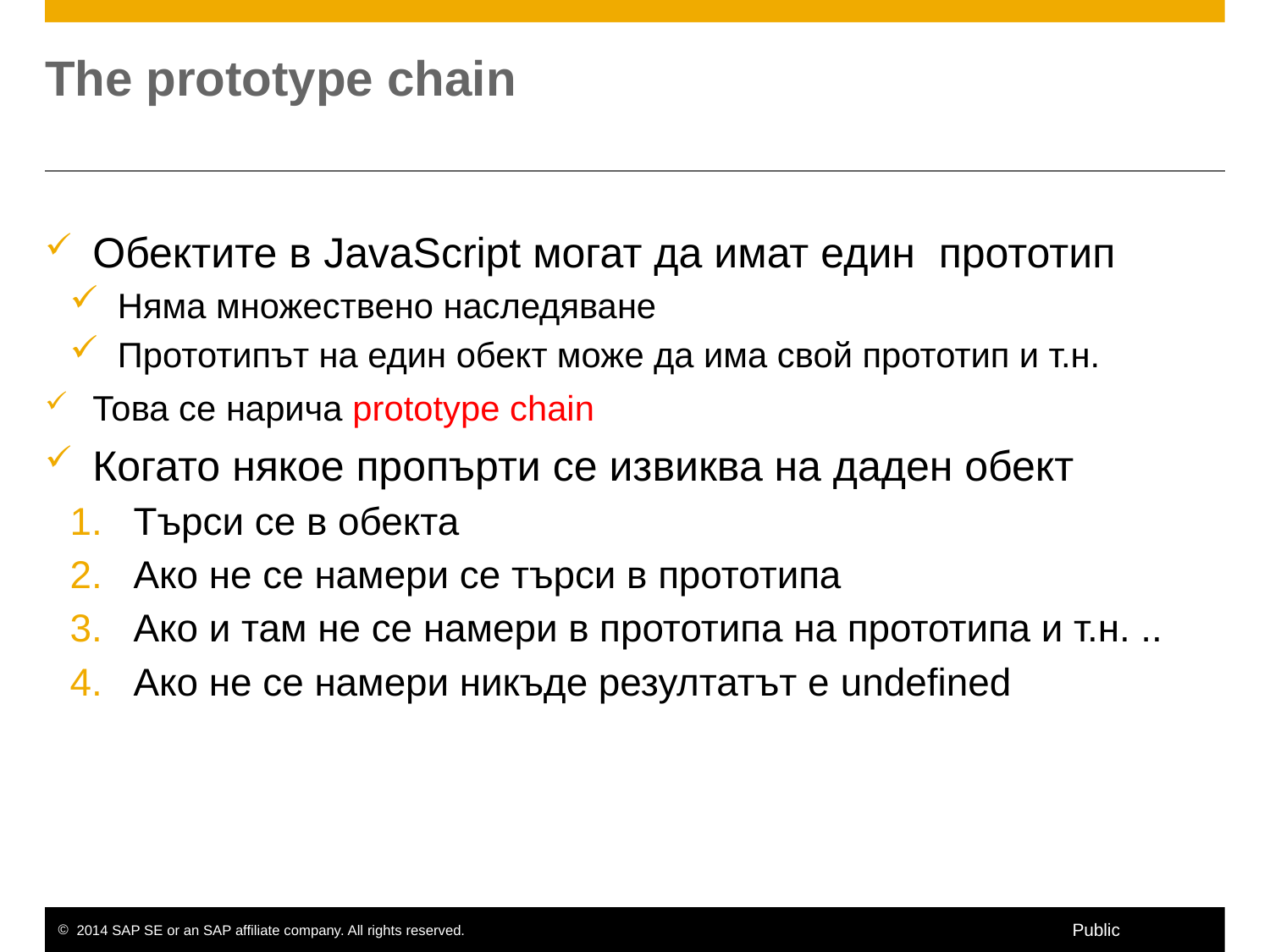

# The prototype chain
Обектите в JavaScript могат да имат един  прототип
Няма множествено наследяване
Прототипът на един обект може да има свой прототип и т.н.
Това се нарича prototype chain
Когато някое пропърти се извиква на даден обект
Търси се в обекта
Ако не се намери се търси в прототипа
Ако и там не се намери в прототипа на прототипа и т.н. ..
Ако не се намери никъде резултатът е undefined